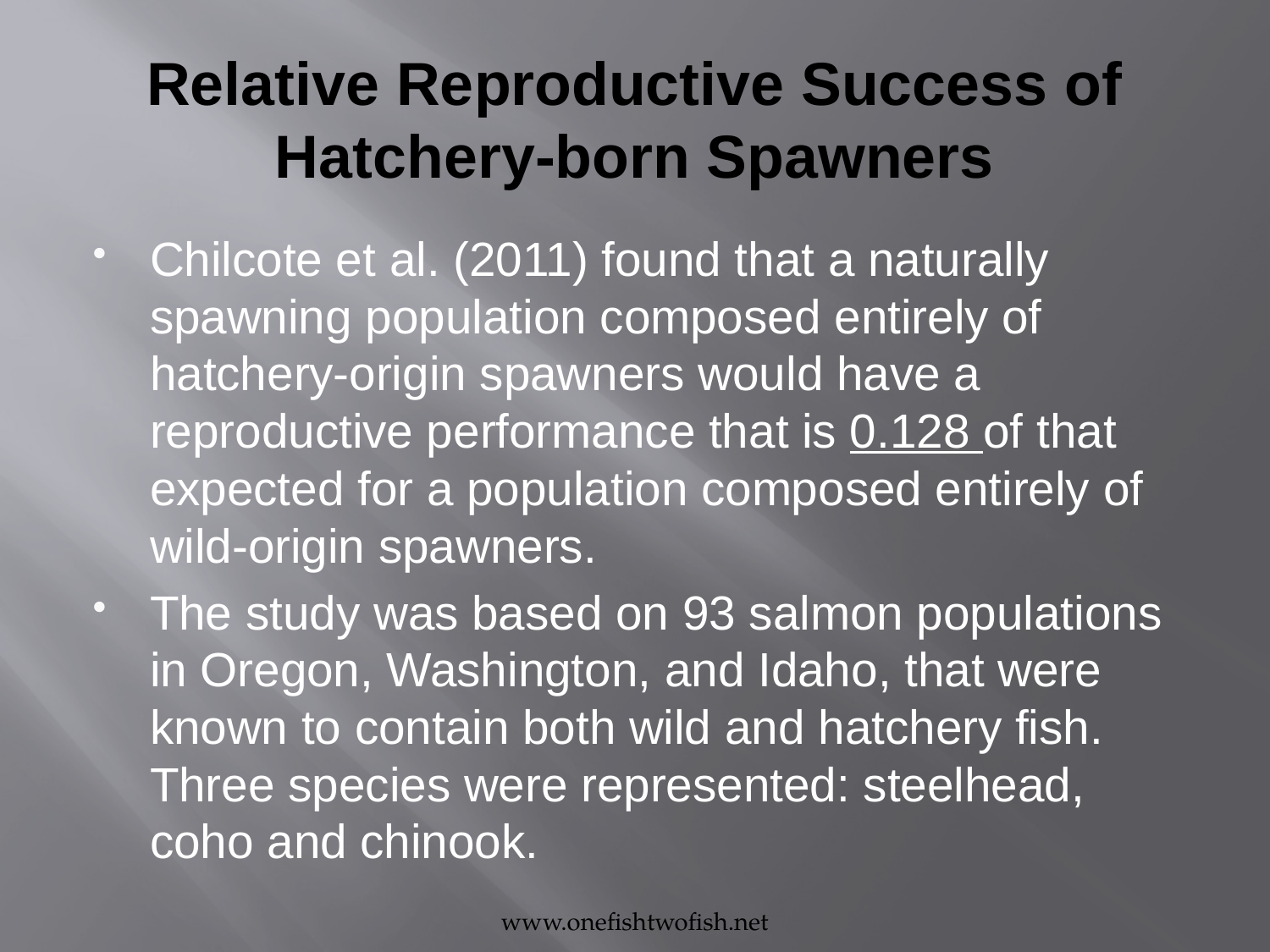

# Relative Reproductive Success of Hatchery-born Spawners
Chilcote et al. (2011) found that a naturally spawning population composed entirely of hatchery-origin spawners would have a reproductive performance that is 0.128 of that expected for a population composed entirely of wild-origin spawners.
The study was based on 93 salmon populations in Oregon, Washington, and Idaho, that were known to contain both wild and hatchery fish. Three species were represented: steelhead, coho and chinook.
www.onefishtwofish.net